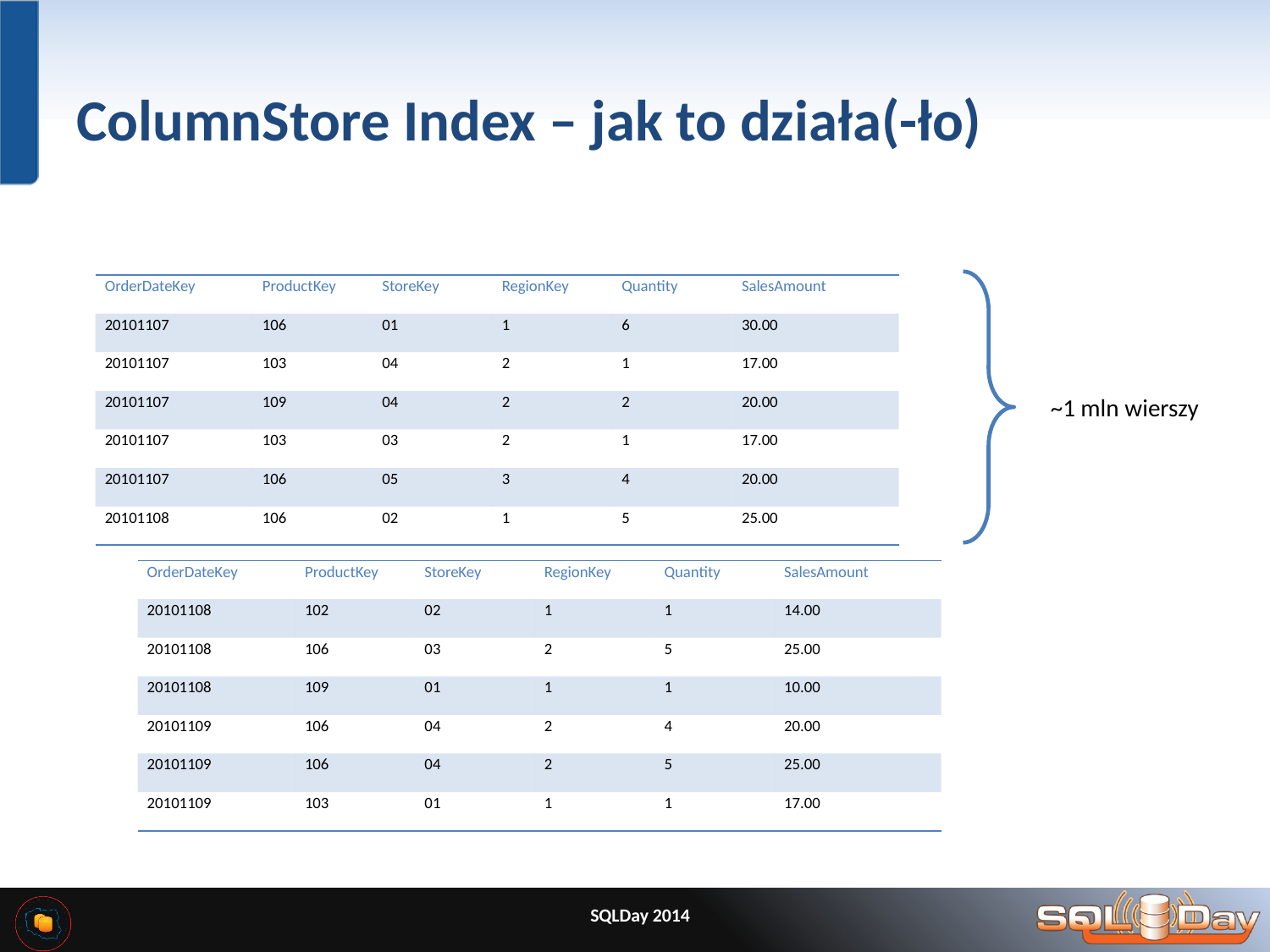

# ColumnStore Index – jak to działa(-ło)

| OrderDateKey | ProductKey | StoreKey | RegionKey | Quantity | SalesAmount |
| --- | --- | --- | --- | --- | --- |
| 20101107 | 106 | 01 | 1 | 6 | 30.00 |
| 20101107 | 103 | 04 | 2 | 1 | 17.00 |
| 20101107 | 109 | 04 | 2 | 2 | 20.00 |
| 20101107 | 103 | 03 | 2 | 1 | 17.00 |
| 20101107 | 106 | 05 | 3 | 4 | 20.00 |
| 20101108 | 106 | 02 | 1 | 5 | 25.00 |
~1 mln wierszy
| OrderDateKey | ProductKey | StoreKey | RegionKey | Quantity | SalesAmount |
| --- | --- | --- | --- | --- | --- |
| 20101108 | 102 | 02 | 1 | 1 | 14.00 |
| 20101108 | 106 | 03 | 2 | 5 | 25.00 |
| 20101108 | 109 | 01 | 1 | 1 | 10.00 |
| 20101109 | 106 | 04 | 2 | 4 | 20.00 |
| 20101109 | 106 | 04 | 2 | 5 | 25.00 |
| 20101109 | 103 | 01 | 1 | 1 | 17.00 |
SQLDay 2014